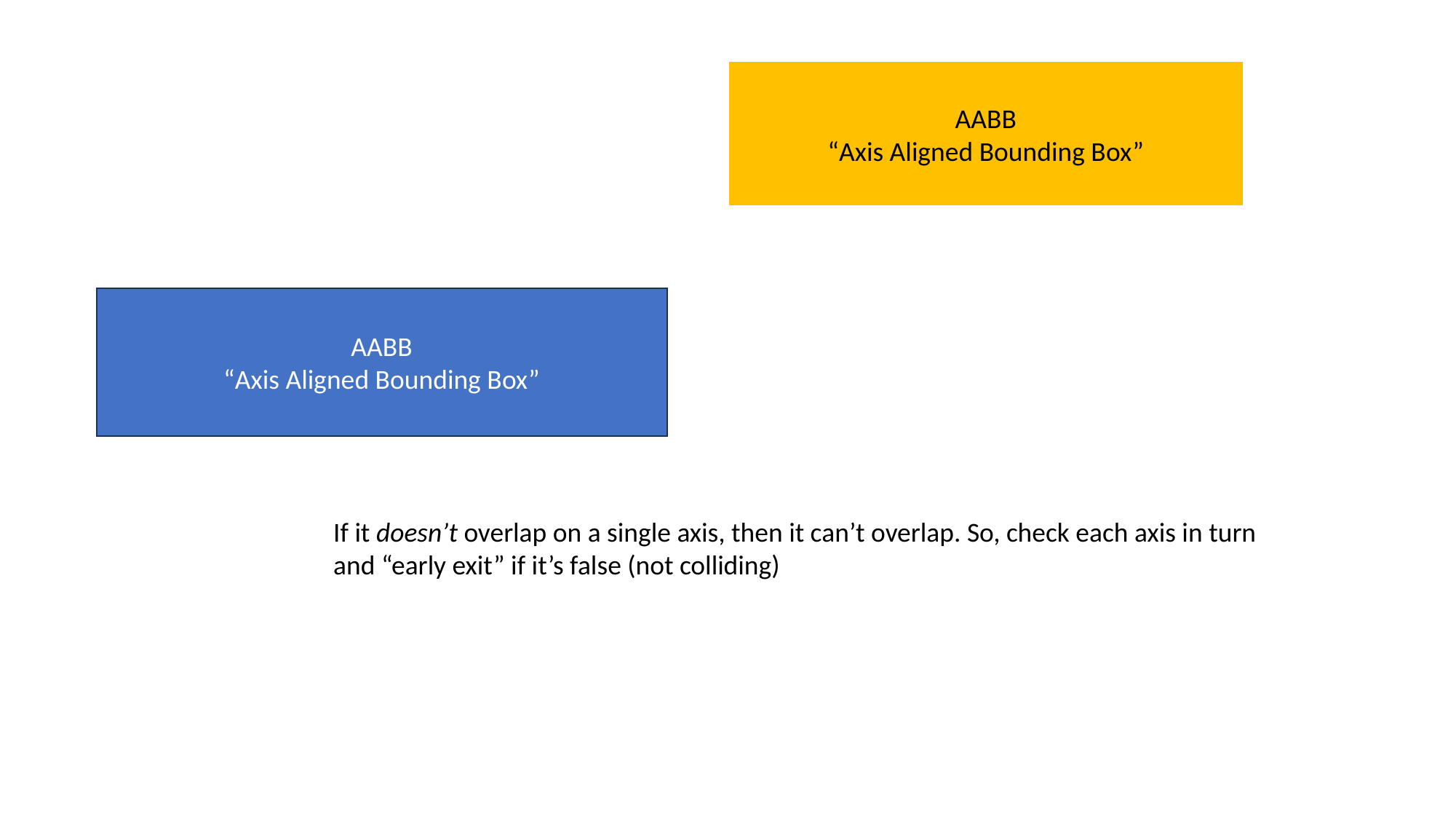

AABB
“Axis Aligned Bounding Box”
AABB
“Axis Aligned Bounding Box”
If it doesn’t overlap on a single axis, then it can’t overlap. So, check each axis in turn and “early exit” if it’s false (not colliding)